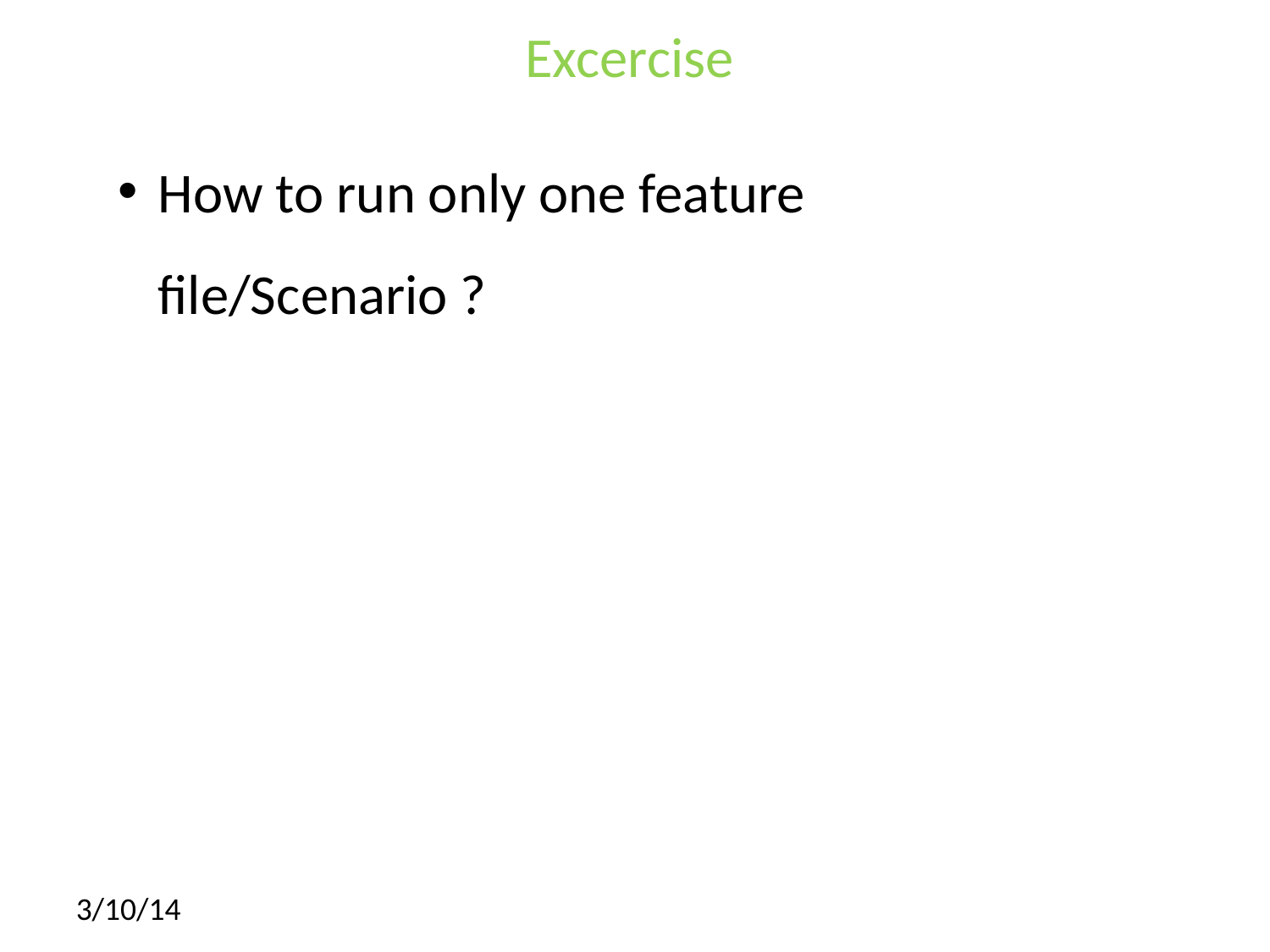

# Excercise
How to run only one feature file/Scenario ?

3/10/14